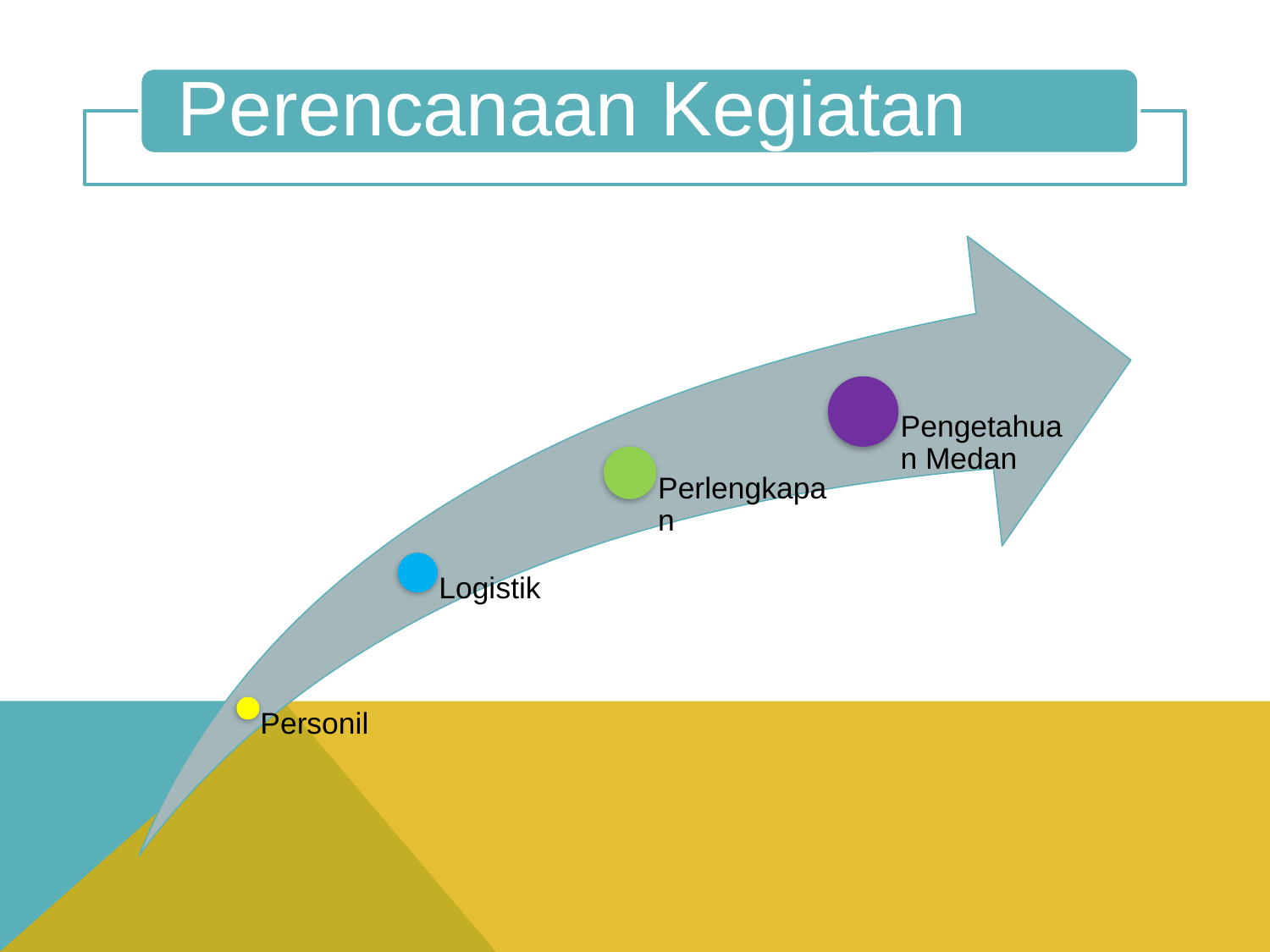

Perencanaan Kegiatan
Personil
Logistik
Perlengkapan
Pengetahuan Medan